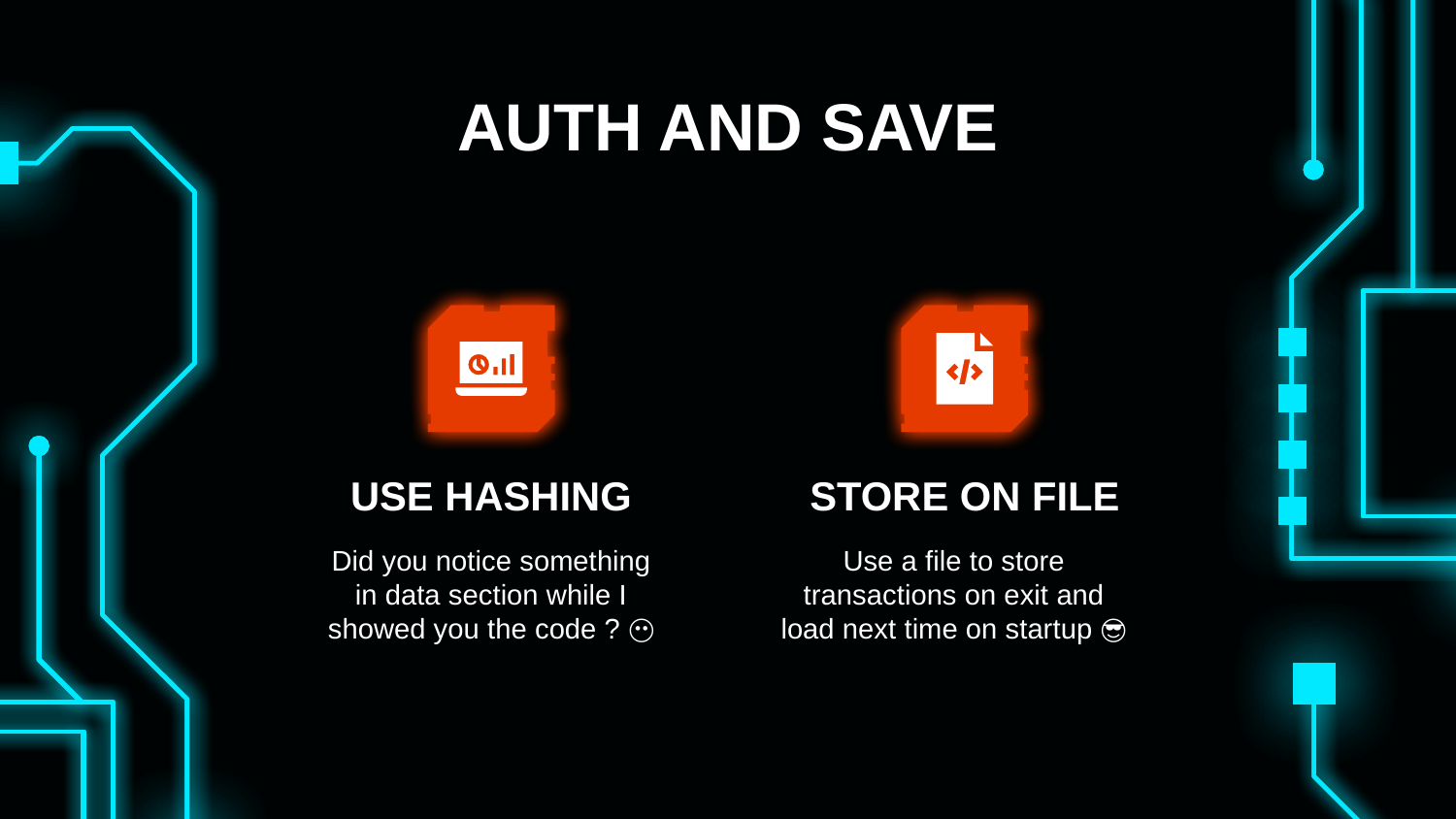

# AUTH AND SAVE

USE HASHING
STORE ON FILE
Did you notice something in data section while I showed you the code ? 😶
Use a file to store transactions on exit and load next time on startup 😎